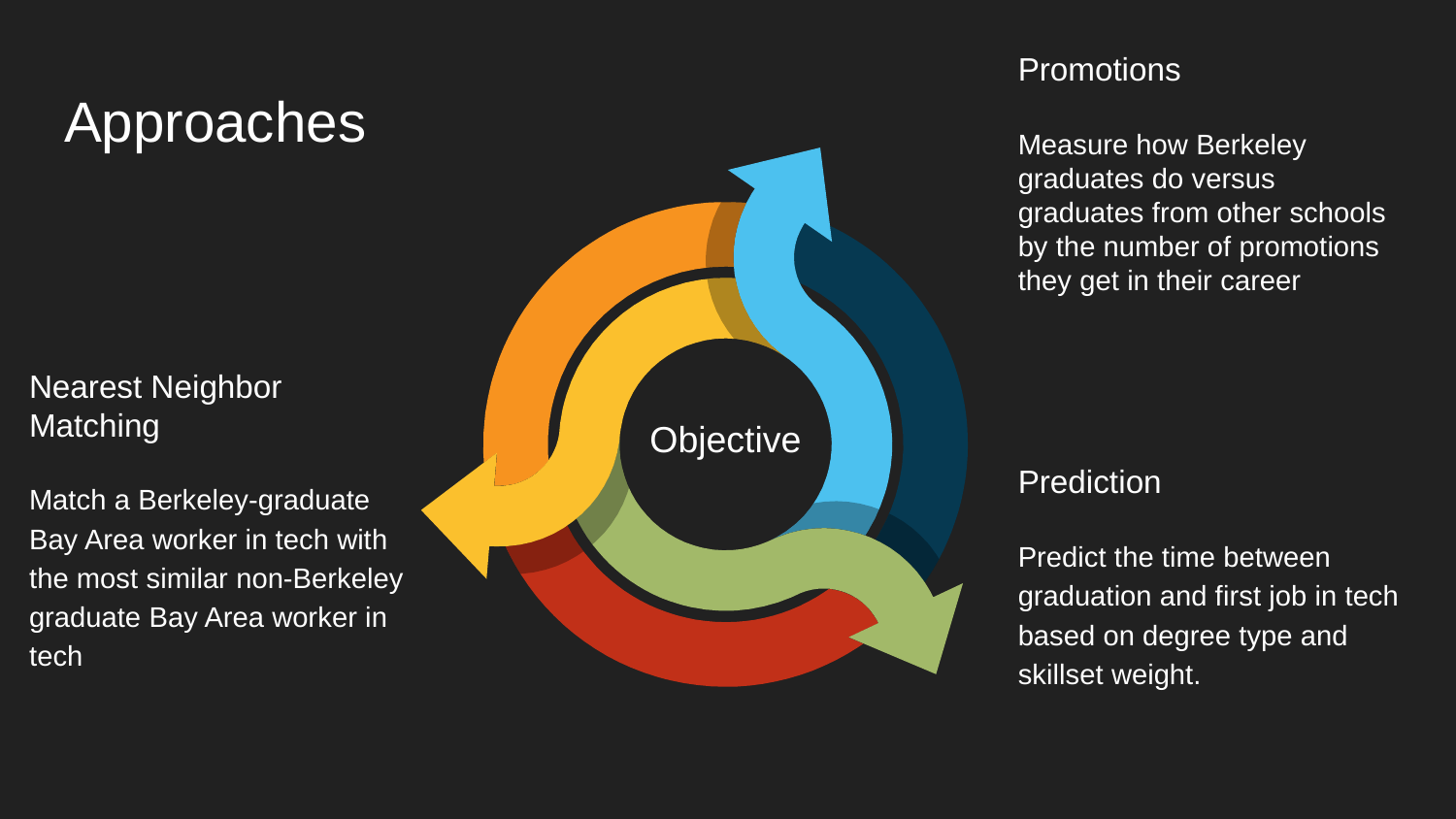

Promotions

Measure how Berkeley graduates do versus graduates from other schools by the number of promotions they get in their career

# Approaches

Nearest Neighbor Matching

Match a Berkeley-graduate Bay Area worker in tech with the most similar non-Berkeley graduate Bay Area worker in tech
Objective
Prediction

Predict the time between graduation and first job in tech based on degree type and skillset weight.